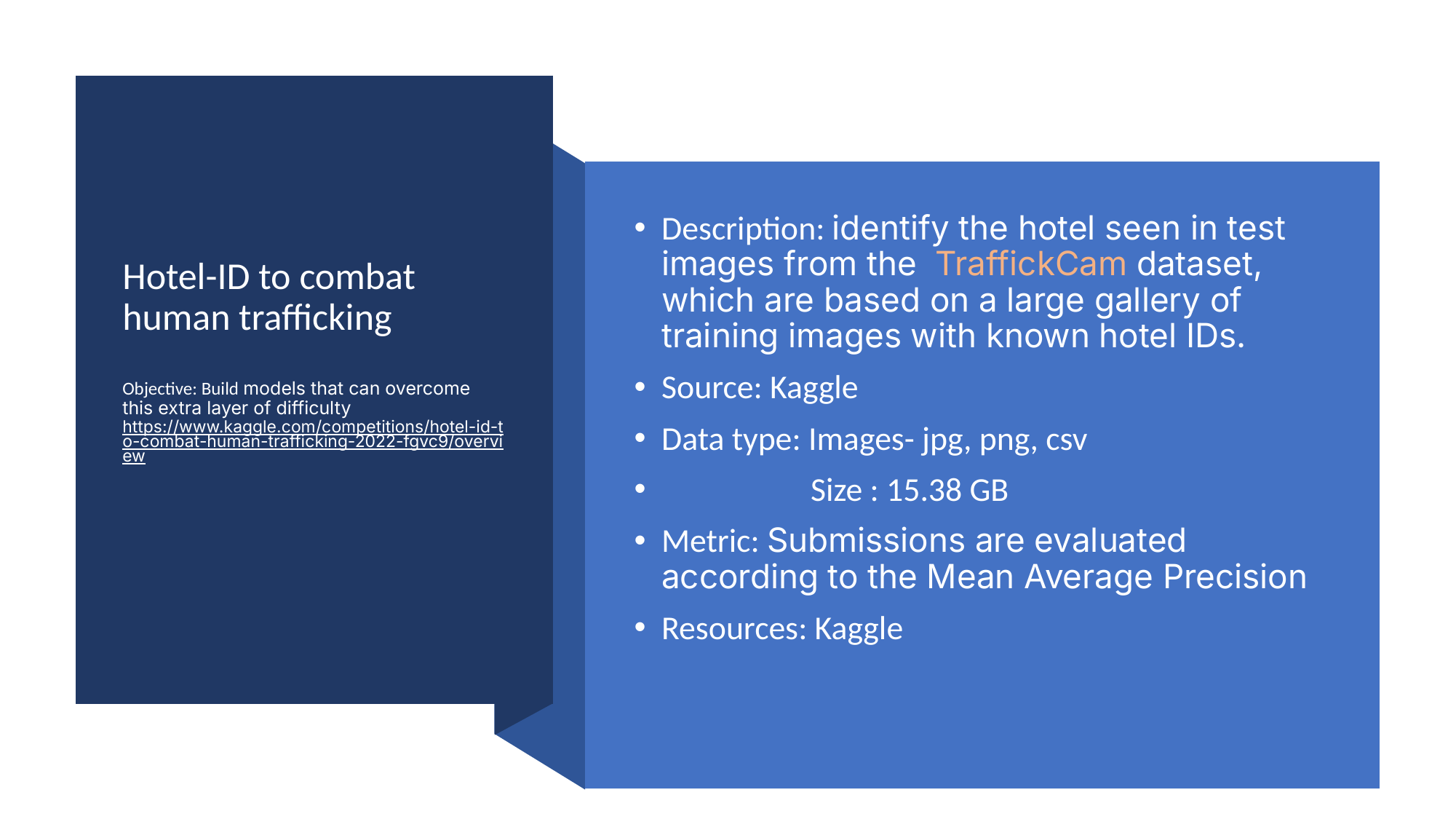

# Hotel-ID to combat human trafficking Objective: Build models that can overcome this extra layer of difficulty https://www.kaggle.com/competitions/hotel-id-to-combat-human-trafficking-2022-fgvc9/overview

Description: identify the hotel seen in test images from the  TraffickCam dataset, which are based on a large gallery of training images with known hotel IDs.
Source: Kaggle
Data type: Images- jpg, png, csv
                    Size : 15.38 GB
Metric: Submissions are evaluated according to the Mean Average Precision
Resources: Kaggle